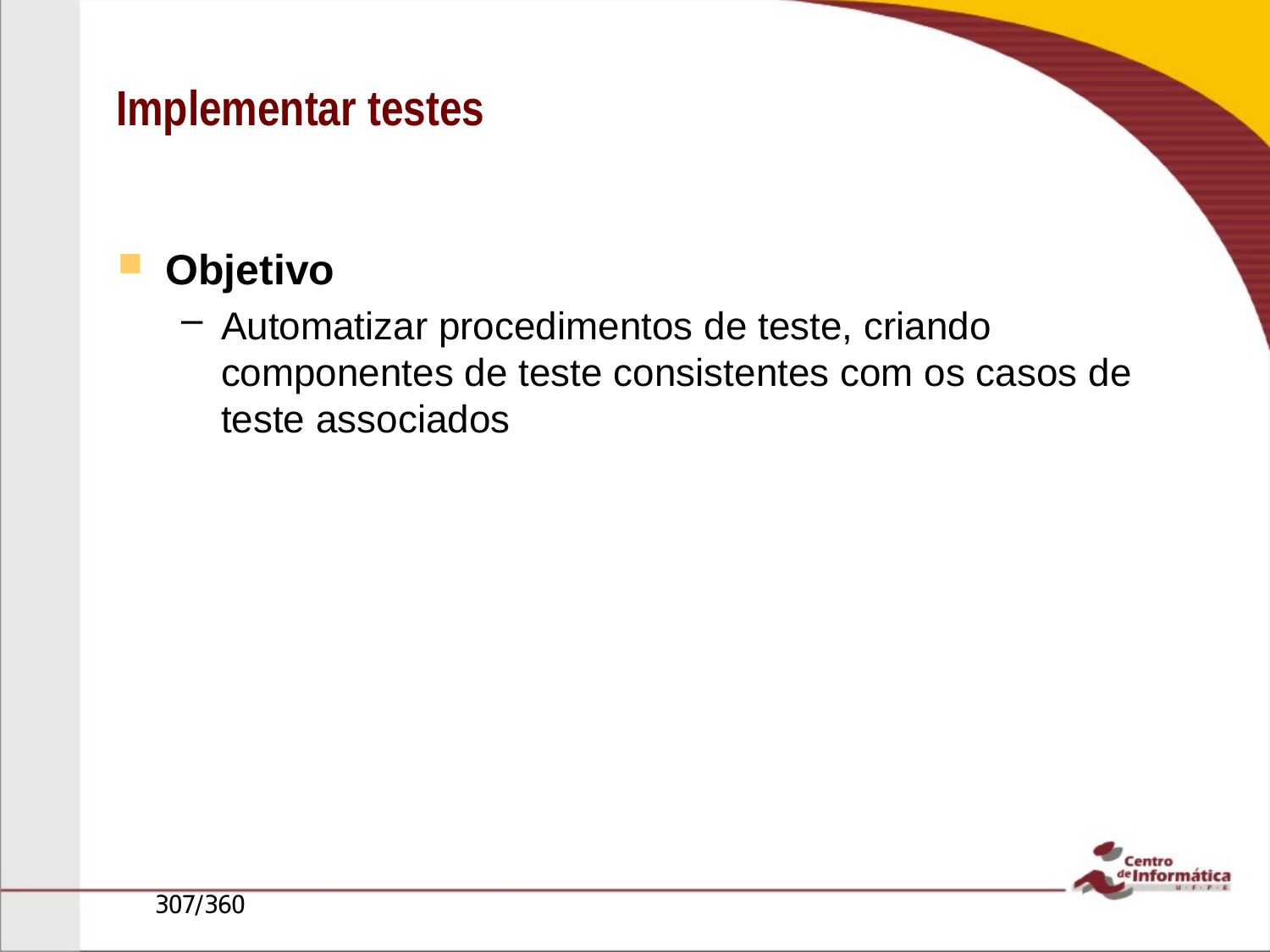

# Implementar testes
Objetivo
Automatizar procedimentos de teste, criando componentes de teste consistentes com os casos de teste associados
307/360